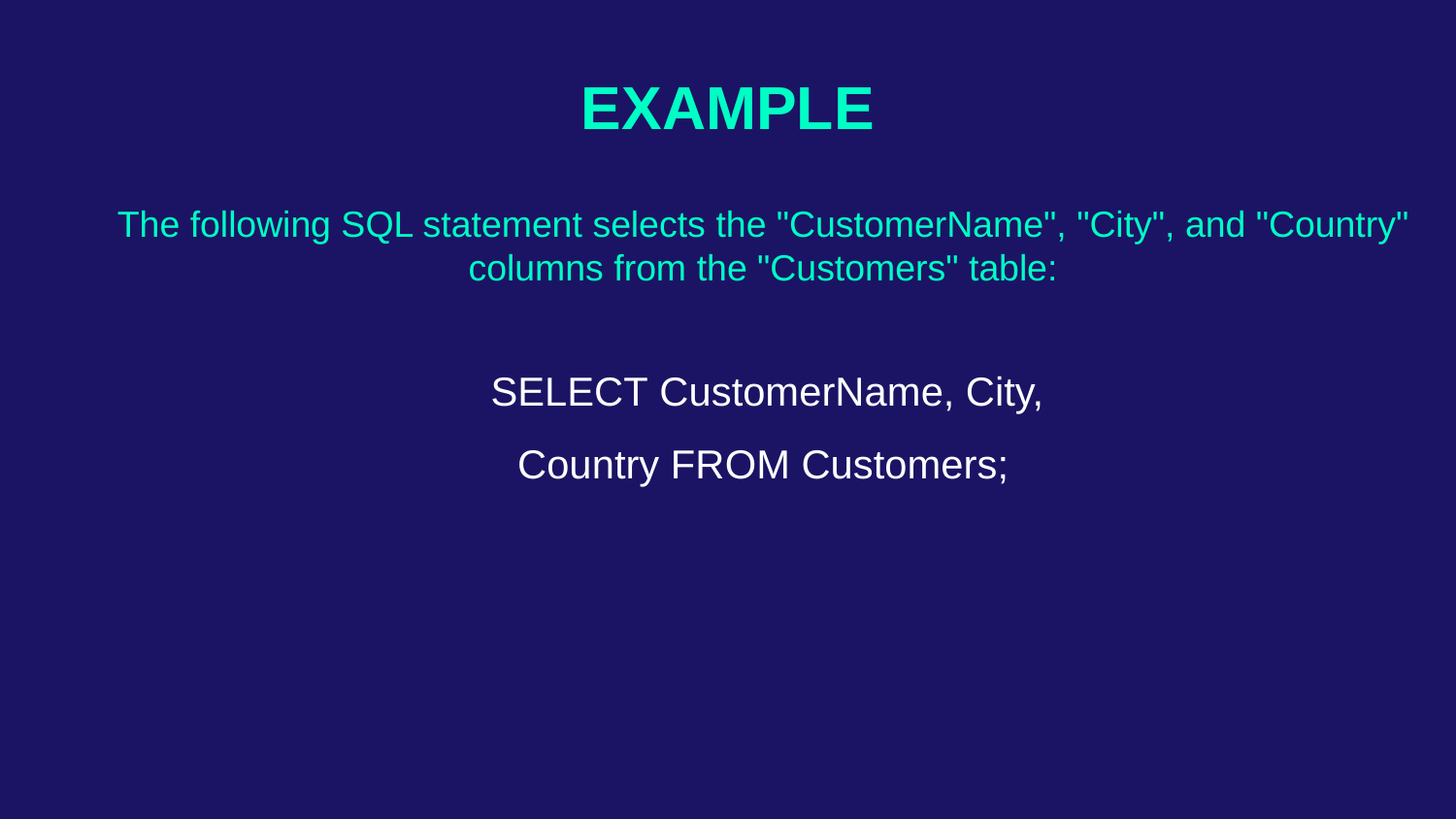

# EXAMPLE
The following SQL statement selects the "CustomerName", "City", and "Country" columns from the "Customers" table:
 SELECT CustomerName, City, Country FROM Customers;